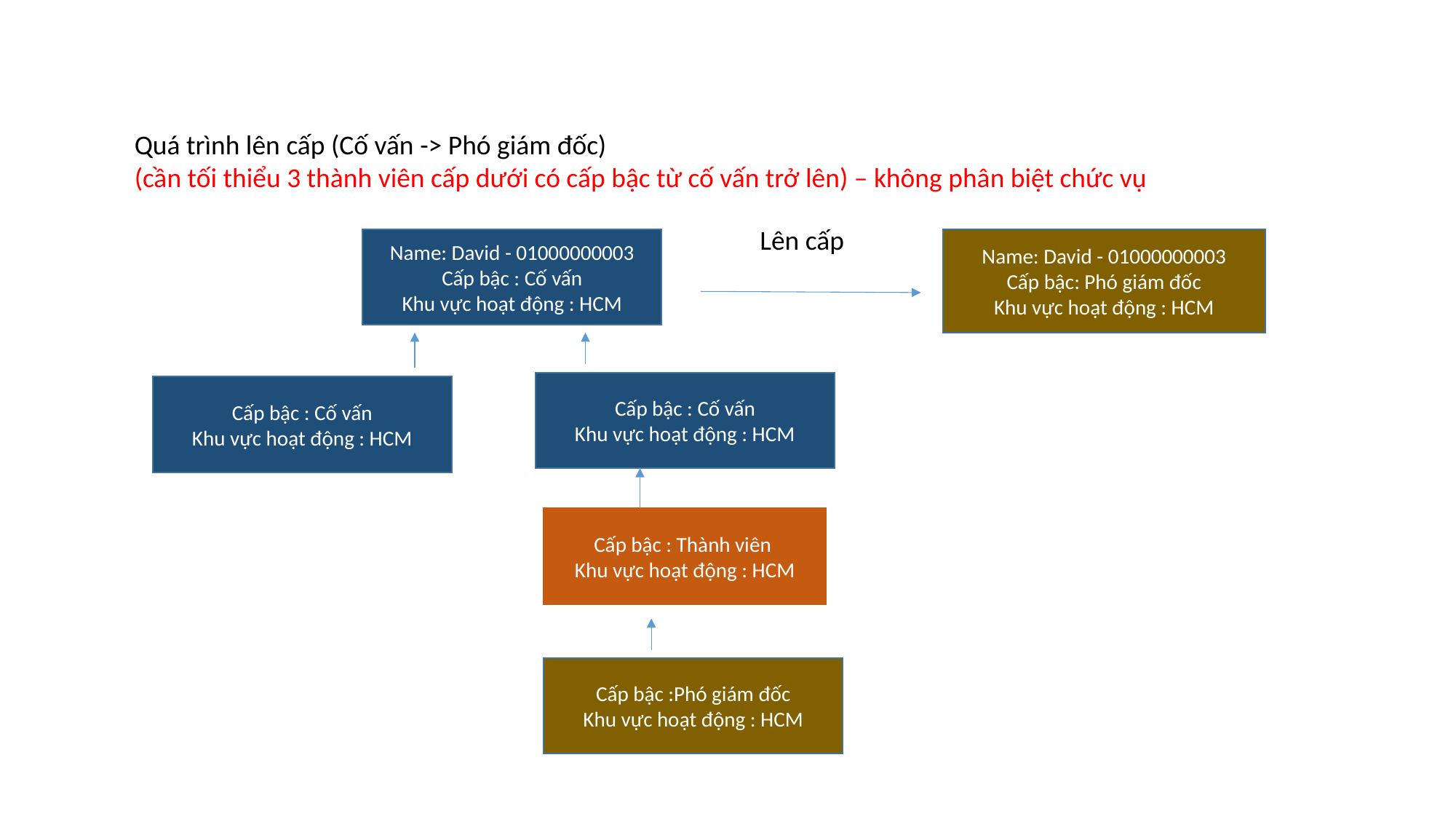

Quá trình lên cấp (Cố vấn -> Phó giám đốc)
(cần tối thiểu 3 thành viên cấp dưới có cấp bậc từ cố vấn trở lên) – không phân biệt chức vụ
Lên cấp
Name: David - 01000000003
Cấp bậc : Cố vấn
Khu vực hoạt động : HCM
Name: David - 01000000003
Cấp bậc: Phó giám đốc
Khu vực hoạt động : HCM
Cấp bậc : Cố vấn
Khu vực hoạt động : HCM
Cấp bậc : Cố vấn
Khu vực hoạt động : HCM
Cấp bậc : Thành viên
Khu vực hoạt động : HCM
Cấp bậc :Phó giám đốc
Khu vực hoạt động : HCM